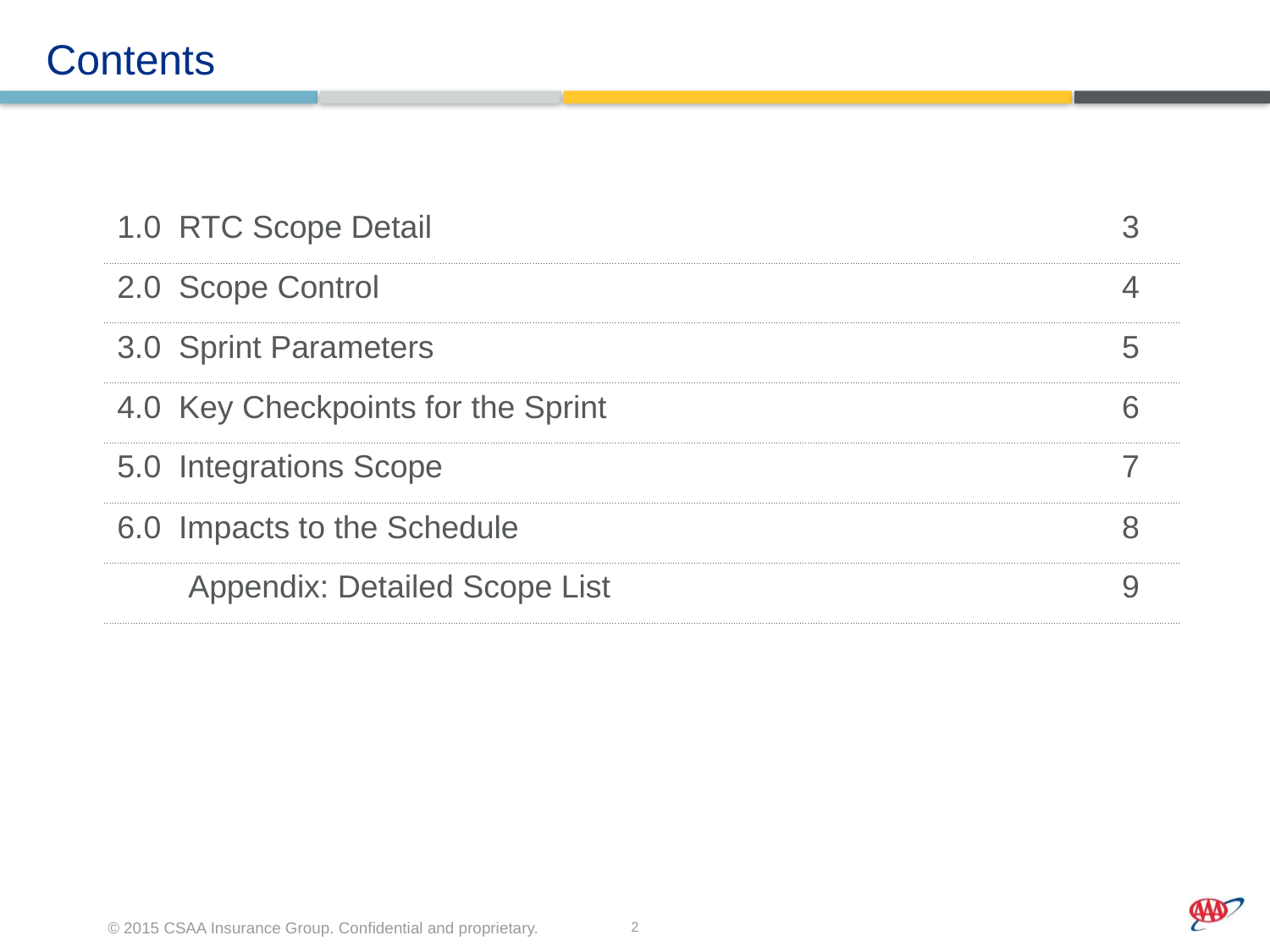

# Contents
| 1.0 RTC Scope Detail | 3 |
| --- | --- |
| 2.0 Scope Control | 4 |
| 3.0 Sprint Parameters | 5 |
| 4.0 Key Checkpoints for the Sprint | 6 |
| 5.0 Integrations Scope | 7 |
| 6.0 Impacts to the Schedule | 8 |
| Appendix: Detailed Scope List | 9 |